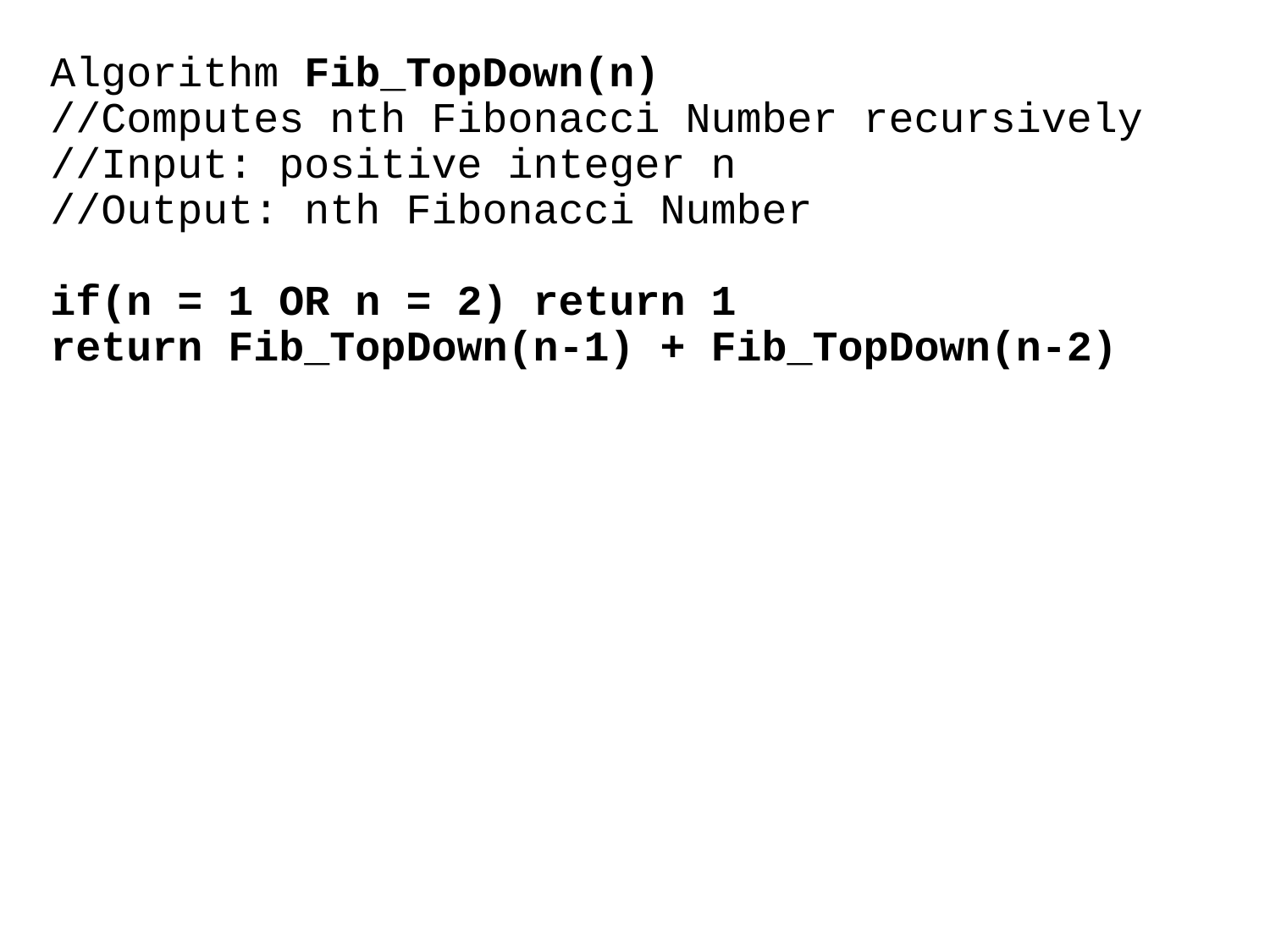

Algorithm Fib_TopDown(n)
//Computes nth Fibonacci Number recursively
//Input: positive integer n
//Output: nth Fibonacci Number

if(n = 1 OR n = 2) return 1
return Fib_TopDown(n-1) + Fib_TopDown(n-2)